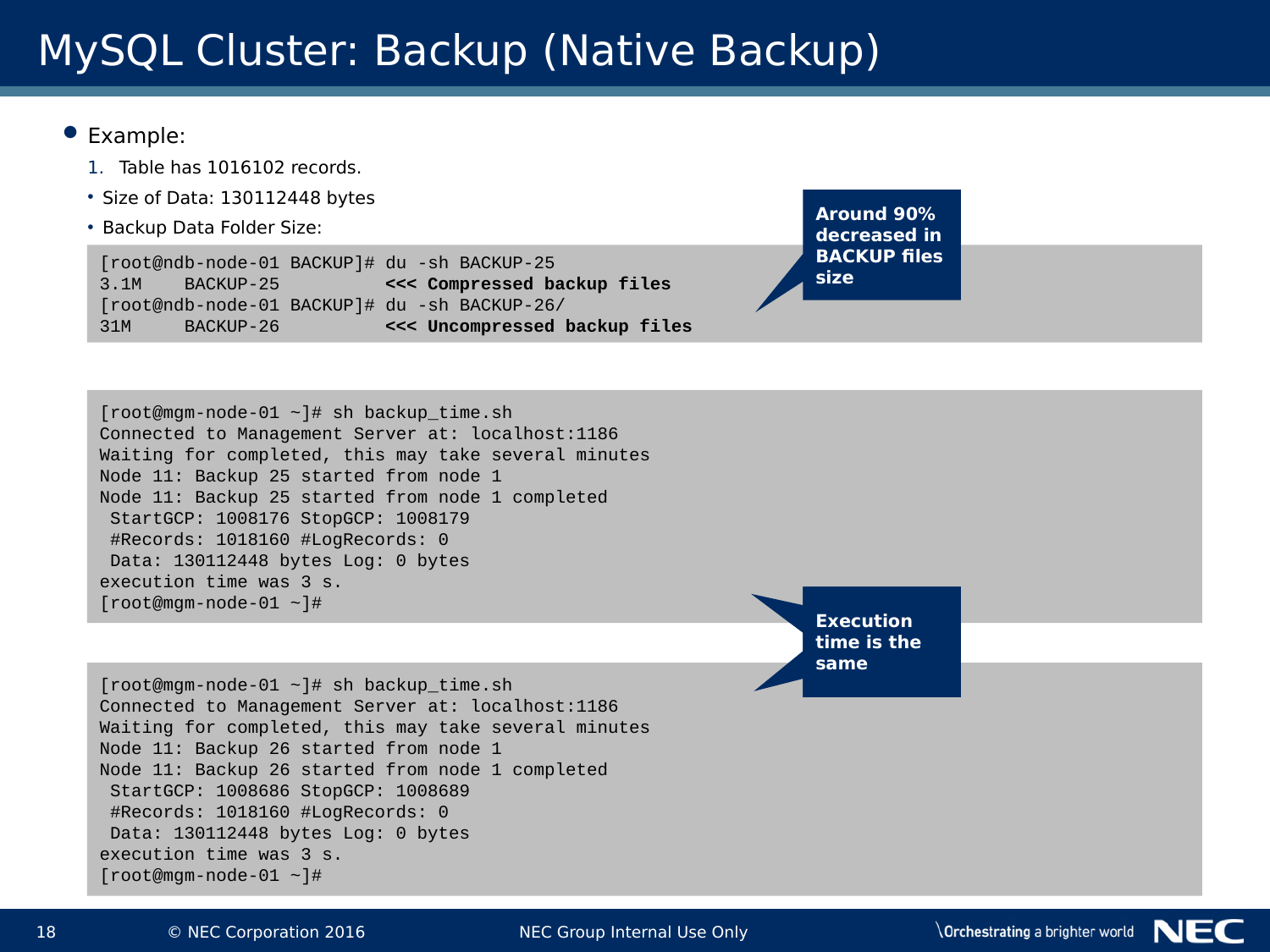

# MySQL Cluster: Backup (Native Backup)
Example:
Table has 1016102 records.
Size of Data: 130112448 bytes
Backup Data Folder Size:

Backup Execution time: Compressed Backup files

Backup Execution time: Uncompressed Backup files

Around 90% decreased in BACKUP files size
[root@ndb-node-01 BACKUP]# du -sh BACKUP-25
3.1M    BACKUP-25          <<< Compressed backup files
[root@ndb-node-01 BACKUP]# du -sh BACKUP-26/
31M     BACKUP-26          <<< Uncompressed backup files
[root@mgm-node-01 ~]# sh backup_time.sh
Connected to Management Server at: localhost:1186
Waiting for completed, this may take several minutes
Node 11: Backup 25 started from node 1
Node 11: Backup 25 started from node 1 completed
 StartGCP: 1008176 StopGCP: 1008179
 #Records: 1018160 #LogRecords: 0
 Data: 130112448 bytes Log: 0 bytes
execution time was 3 s.
[root@mgm-node-01 ~]#
Around 90% decreased in BACKUP files size
Execution time is the same
[root@mgm-node-01 ~]# sh backup_time.sh
Connected to Management Server at: localhost:1186
Waiting for completed, this may take several minutes
Node 11: Backup 26 started from node 1
Node 11: Backup 26 started from node 1 completed
 StartGCP: 1008686 StopGCP: 1008689
 #Records: 1018160 #LogRecords: 0
 Data: 130112448 bytes Log: 0 bytes
execution time was 3 s.
[root@mgm-node-01 ~]#